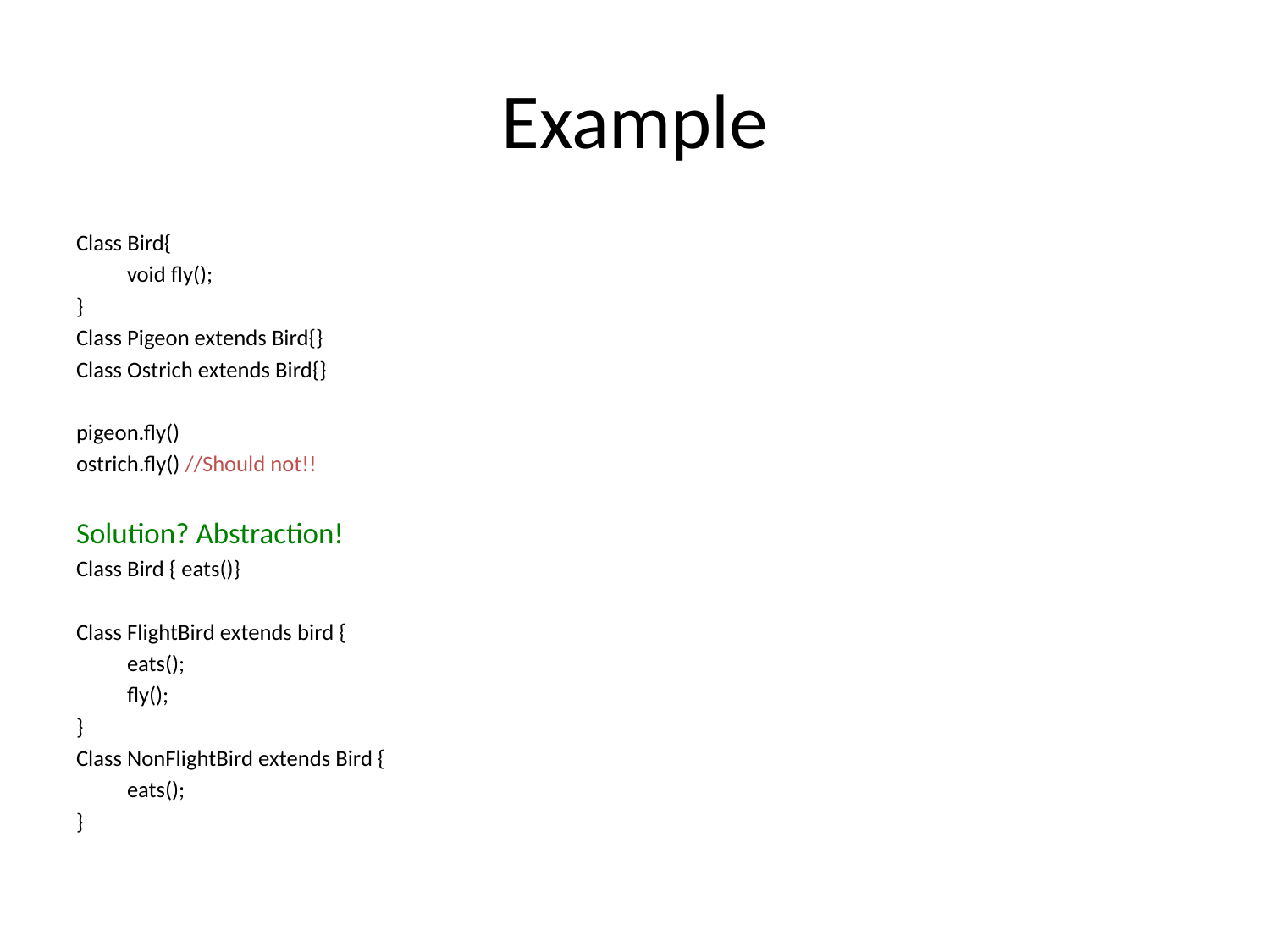

# Example
Class Bird{
	void fly();
}
Class Pigeon extends Bird{}
Class Ostrich extends Bird{}

pigeon.fly()
ostrich.fly() //Should not!!

Solution? Abstraction!
Class Bird { eats()}

Class FlightBird extends bird {
	eats();
	fly();
}
Class NonFlightBird extends Bird {
	eats();
}